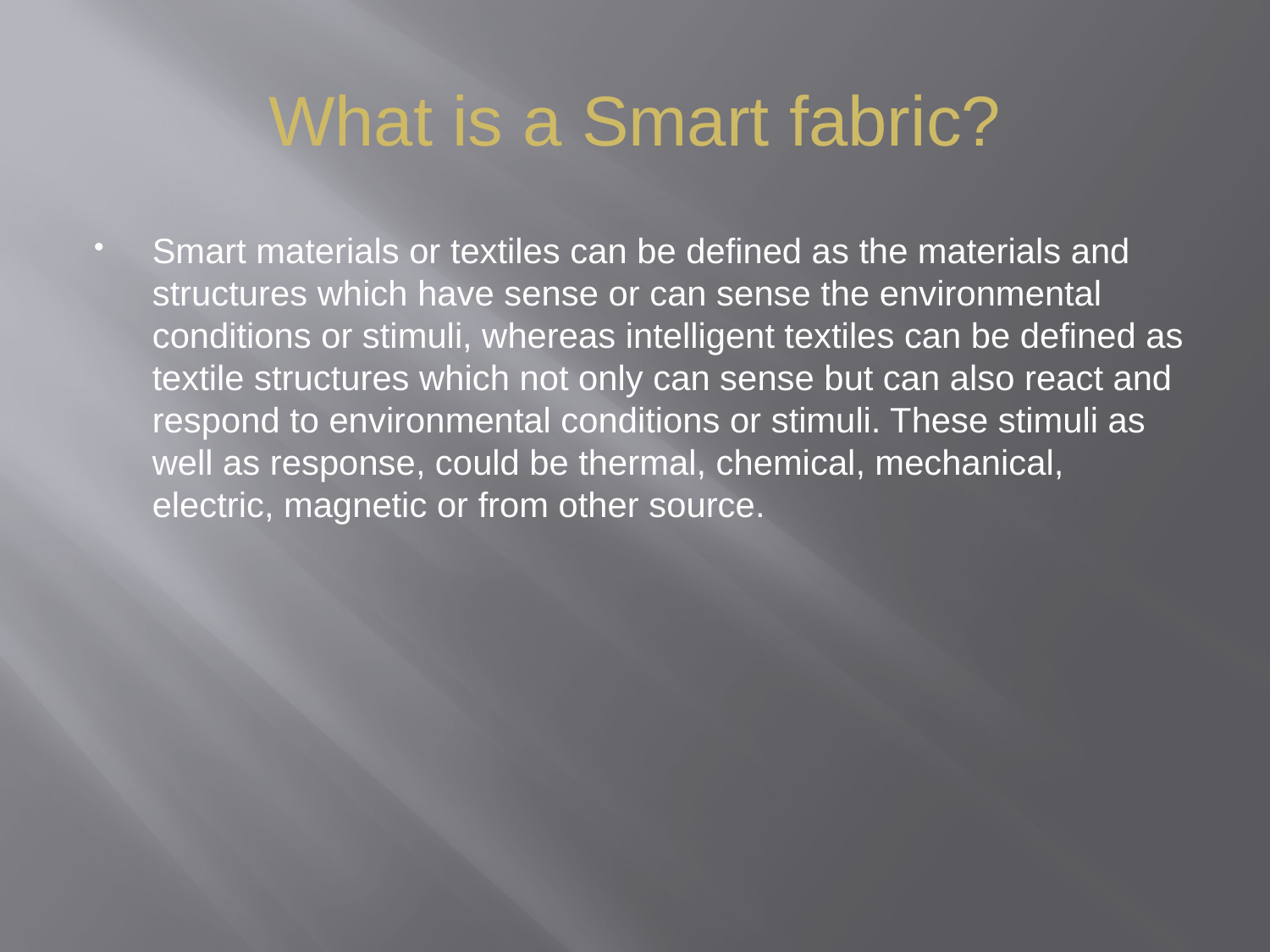

# What is a Smart fabric?
Smart materials or textiles can be defined as the materials and structures which have sense or can sense the environmental conditions or stimuli, whereas intelligent textiles can be defined as textile structures which not only can sense but can also react and respond to environmental conditions or stimuli. These stimuli as well as response, could be thermal, chemical, mechanical, electric, magnetic or from other source.